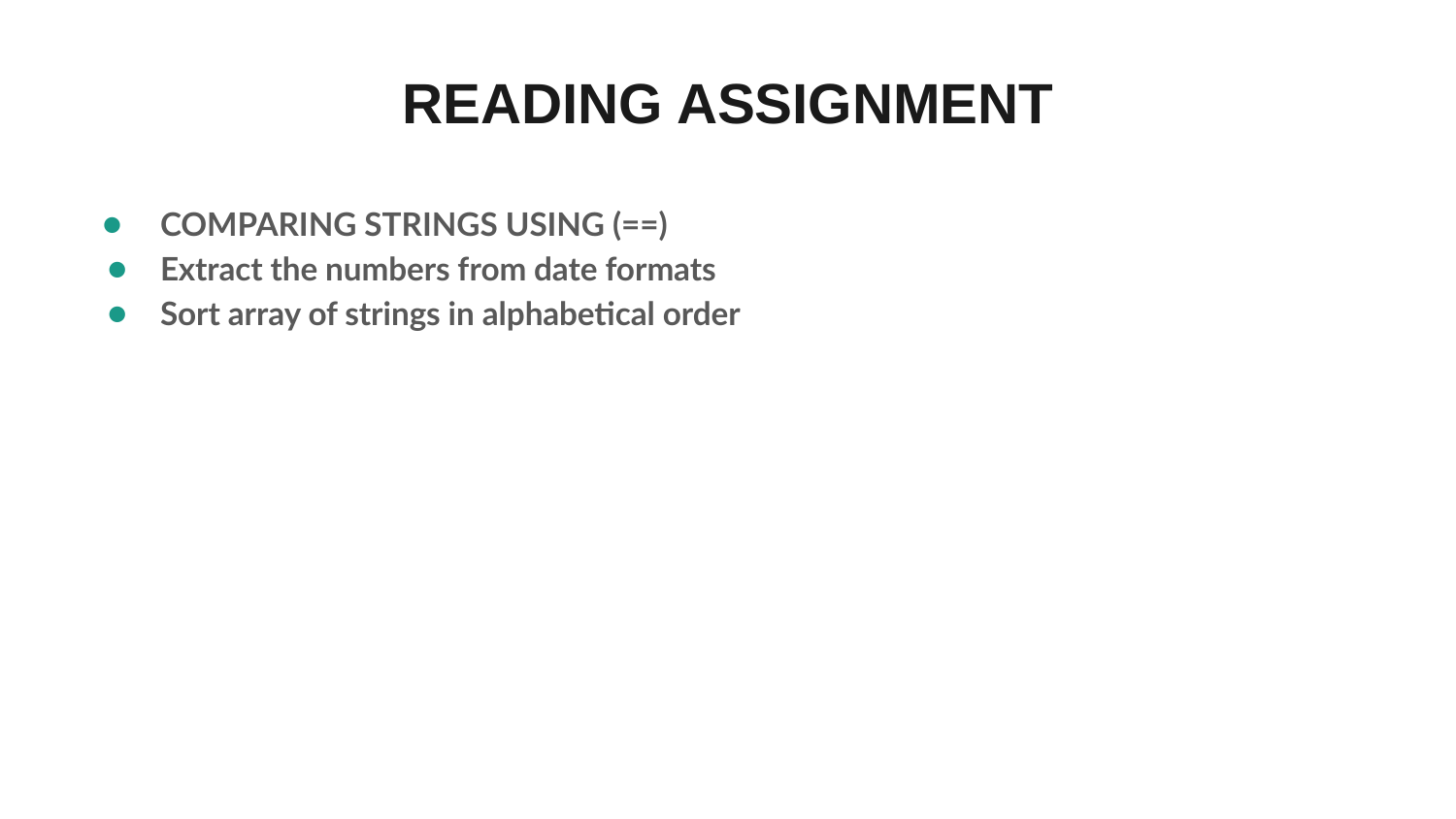

# READING ASSIGNMENT
COMPARING STRINGS USING (==)
Extract the numbers from date formats
Sort array of strings in alphabetical order